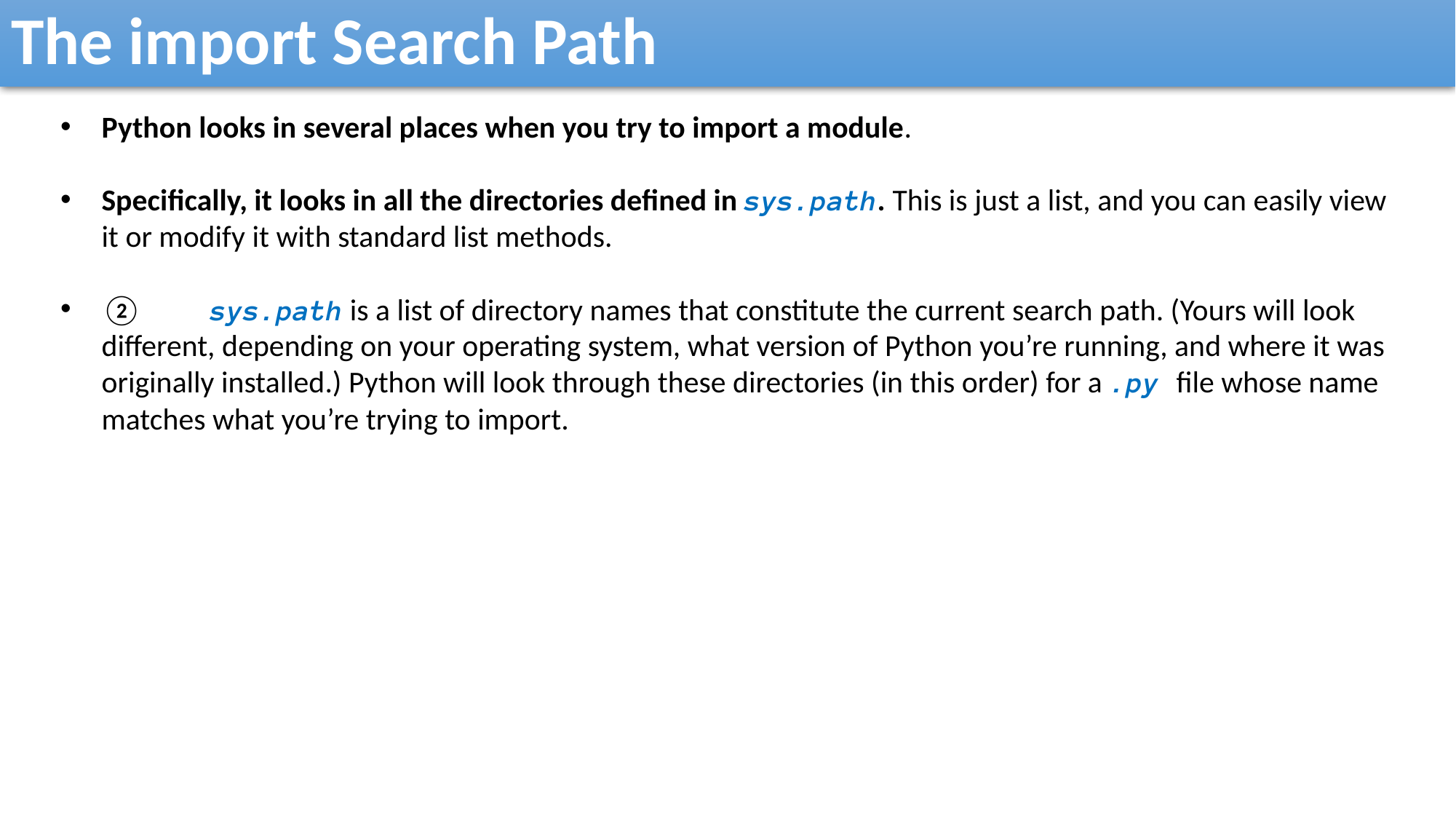

The import Search Path
Python looks in several places when you try to import a module.

Specifically, it looks in all the directories defined in sys.path. This is just a list, and you can easily view it or modify it with standard list methods.

②	sys.path is a list of directory names that constitute the current search path. (Yours will look different, depending on your operating system, what version of Python you’re running, and where it was originally installed.) Python will look through these directories (in this order) for a .py file whose name matches what you’re trying to import.